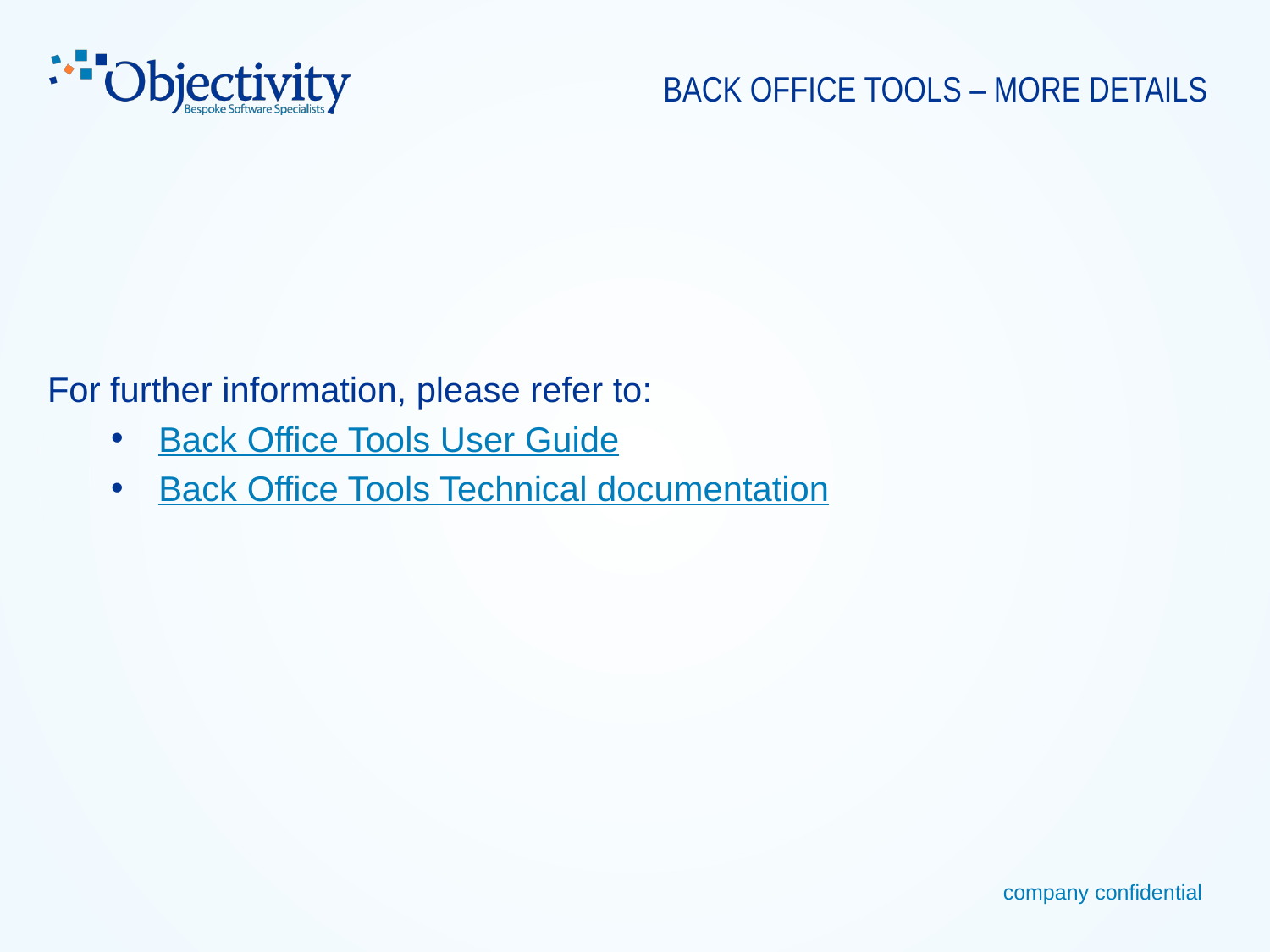

# BACK OFFICE TOOLS – MORE DETAILS
For further information, please refer to:
Back Office Tools User Guide
Back Office Tools Technical documentation

company confidential